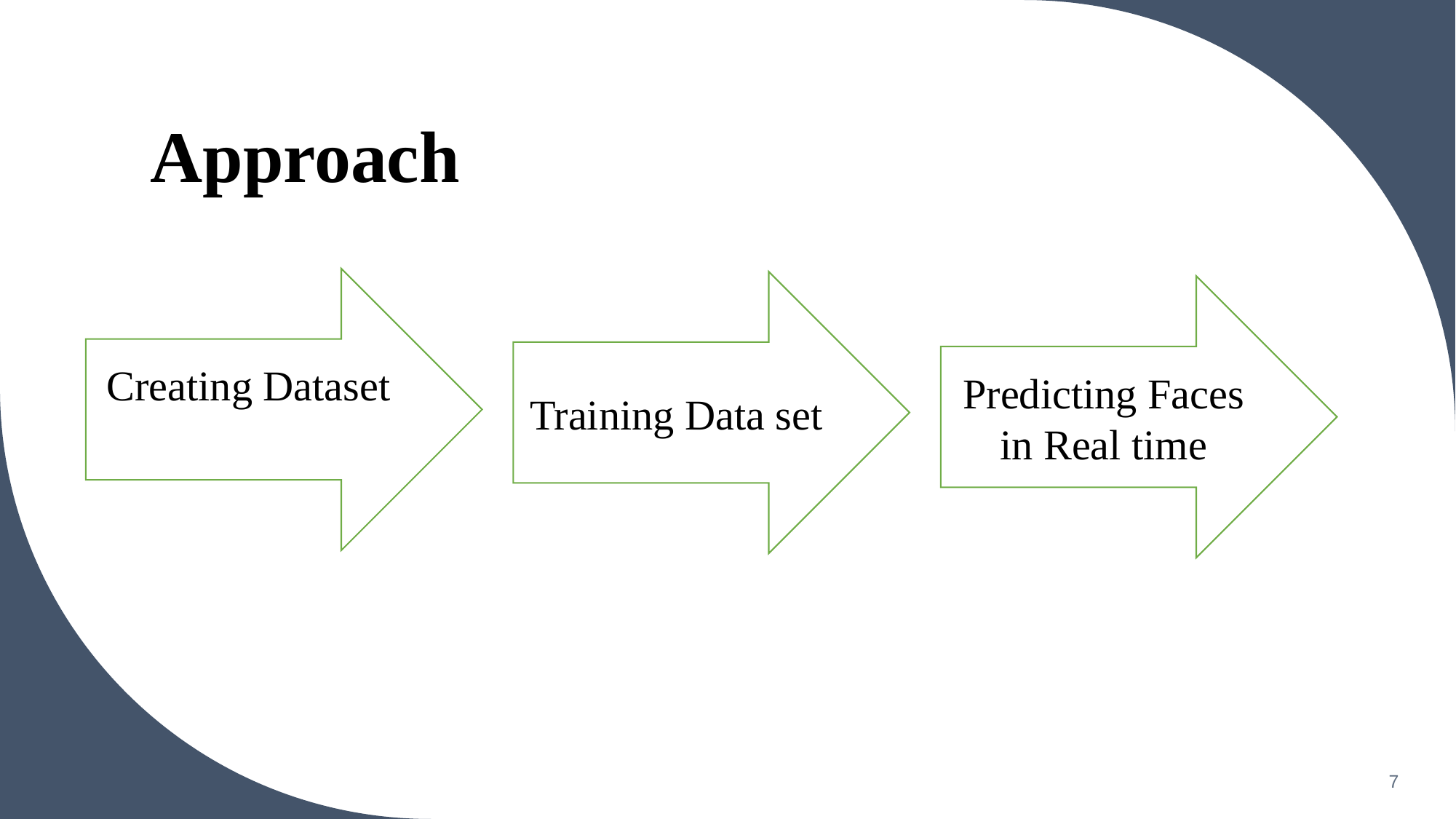

# Approach
Creating Dataset

Training Data set
Predicting Faces in Real time
7